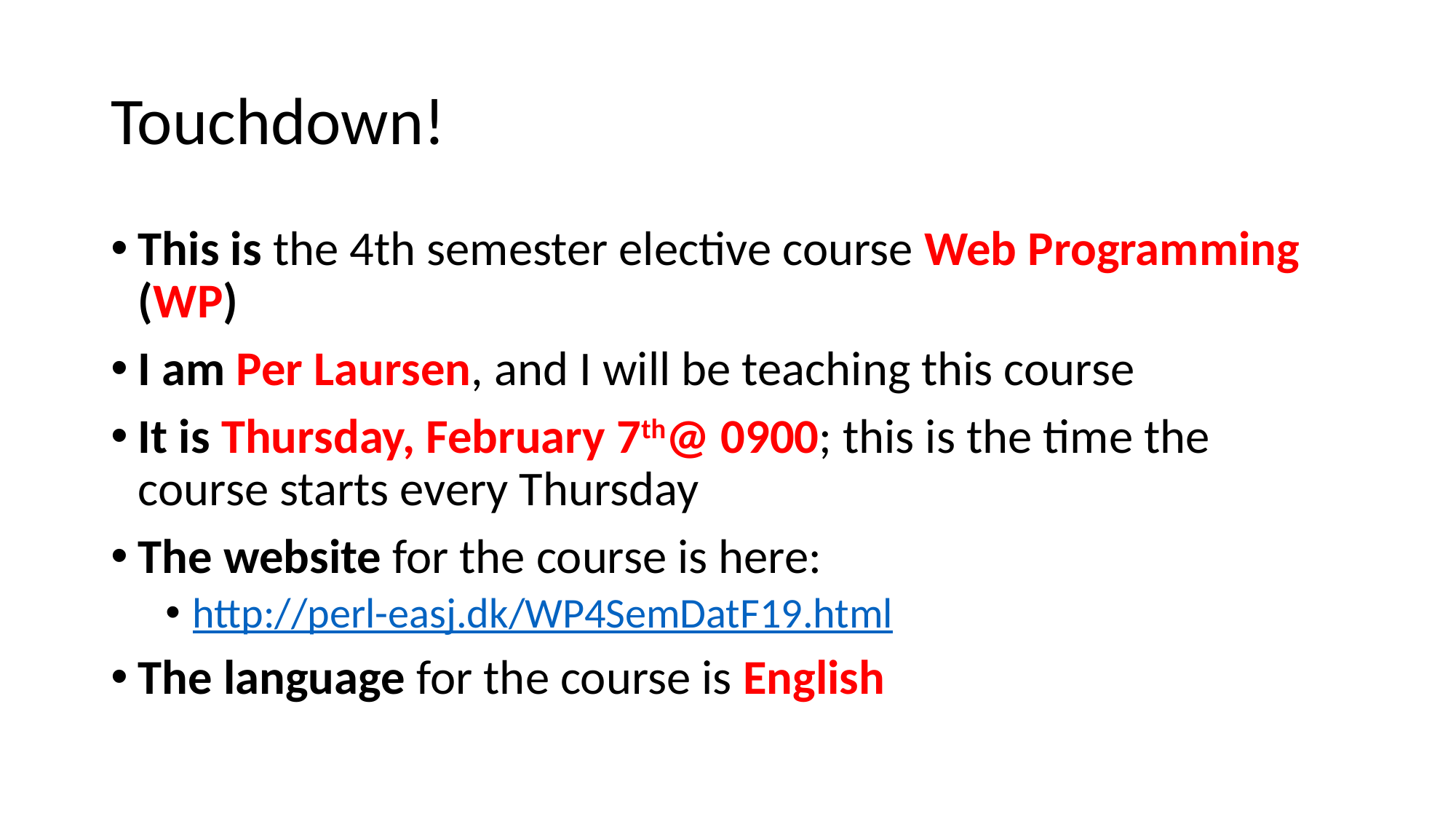

# Touchdown!
This is the 4th semester elective course Web Programming (WP)
I am Per Laursen, and I will be teaching this course
It is Thursday, February 7th@ 0900; this is the time the course starts every Thursday
The website for the course is here:
http://perl-easj.dk/WP4SemDatF19.html
The language for the course is English